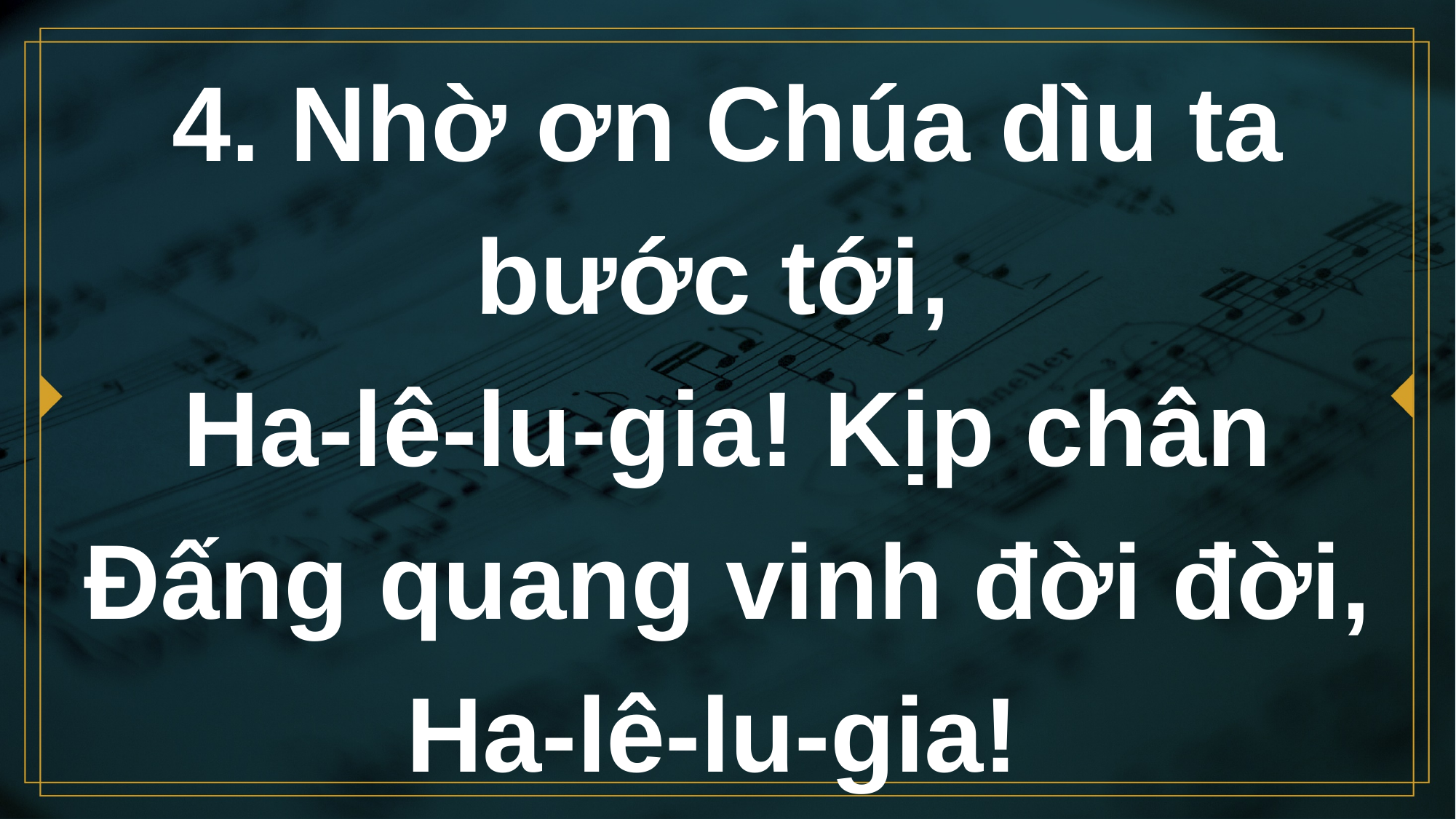

# 4. Nhờ ơn Chúa dìu ta bước tới, Ha-lê-lu-gia! Kịp chân Đấng quang vinh đời đời, Ha-lê-lu-gia!